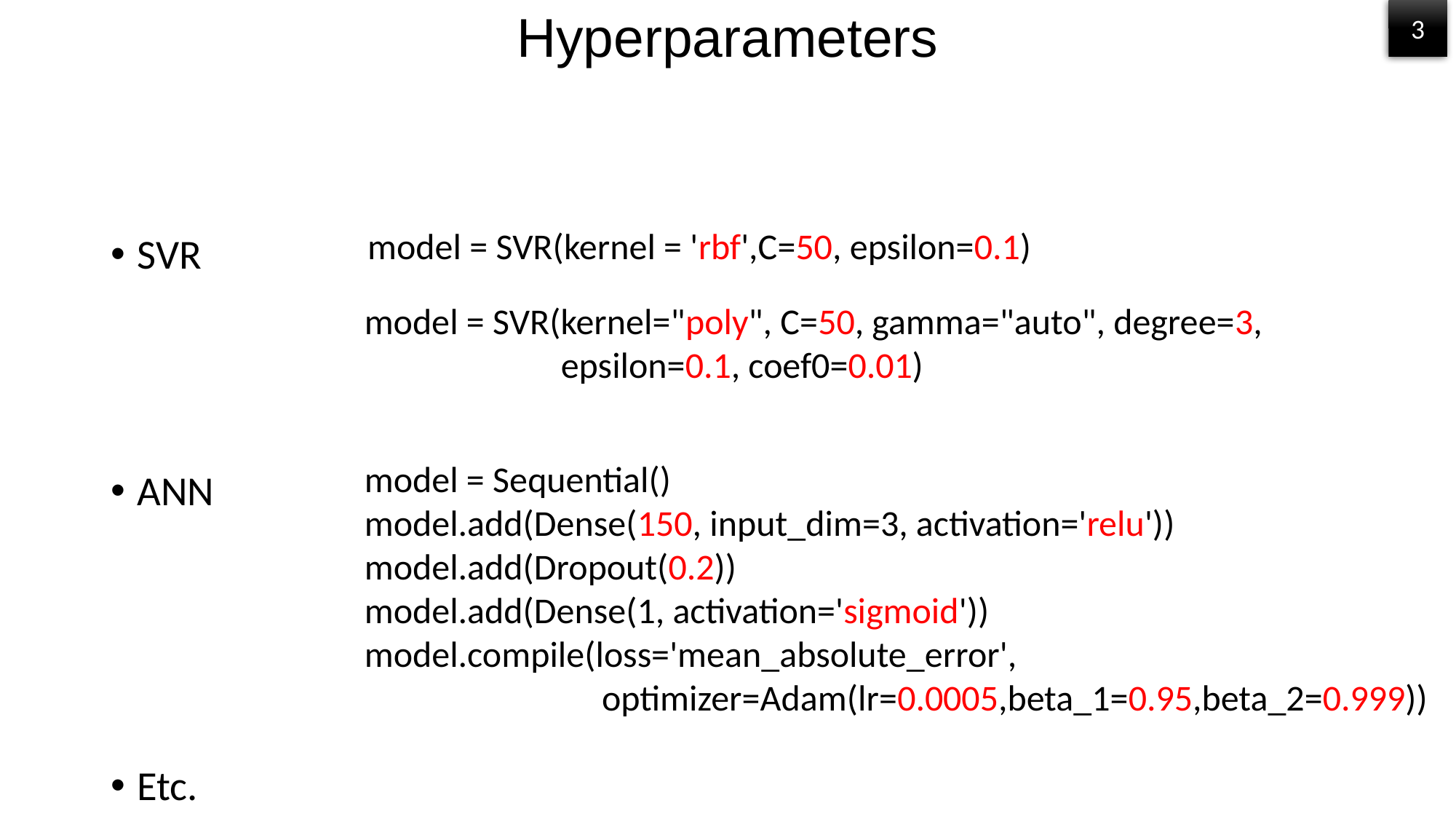

# Hyperparameters
3
model = SVR(kernel = 'rbf',C=50, epsilon=0.1)
SVR

ANN

Etc.

model = SVR(kernel="poly", C=50, gamma="auto", degree=3,
                        epsilon=0.1, coef0=0.01)
model = Sequential()
model.add(Dense(150, input_dim=3, activation='relu'))
model.add(Dropout(0.2))
model.add(Dense(1, activation='sigmoid'))
model.compile(loss='mean_absolute_error',
                             optimizer=Adam(lr=0.0005,beta_1=0.95,beta_2=0.999))